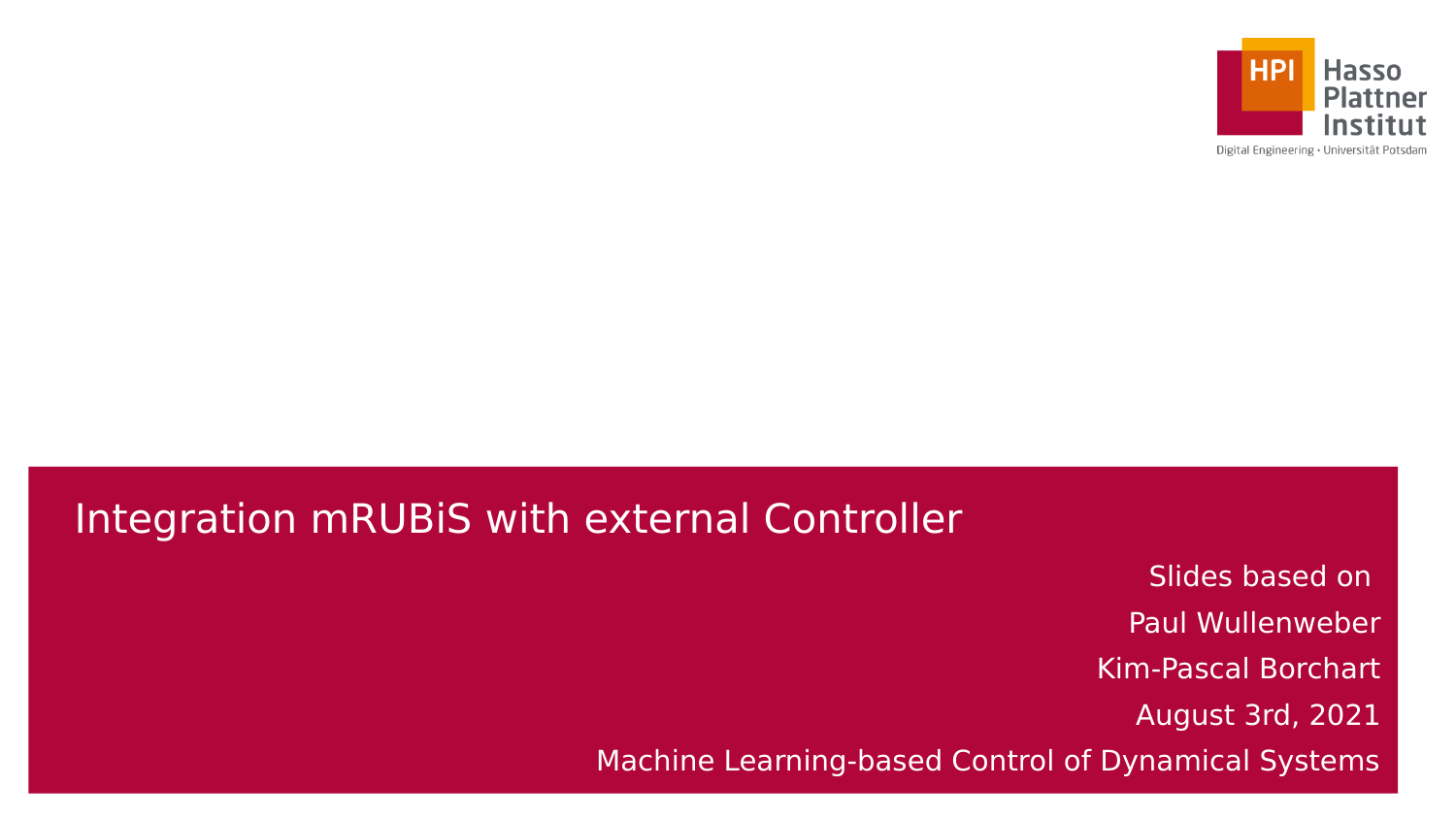

# Integration mRUBiS with external Controller
Slides based on
Paul Wullenweber
Kim-Pascal Borchart
August 3rd, 2021
Machine Learning-based Control of Dynamical Systems